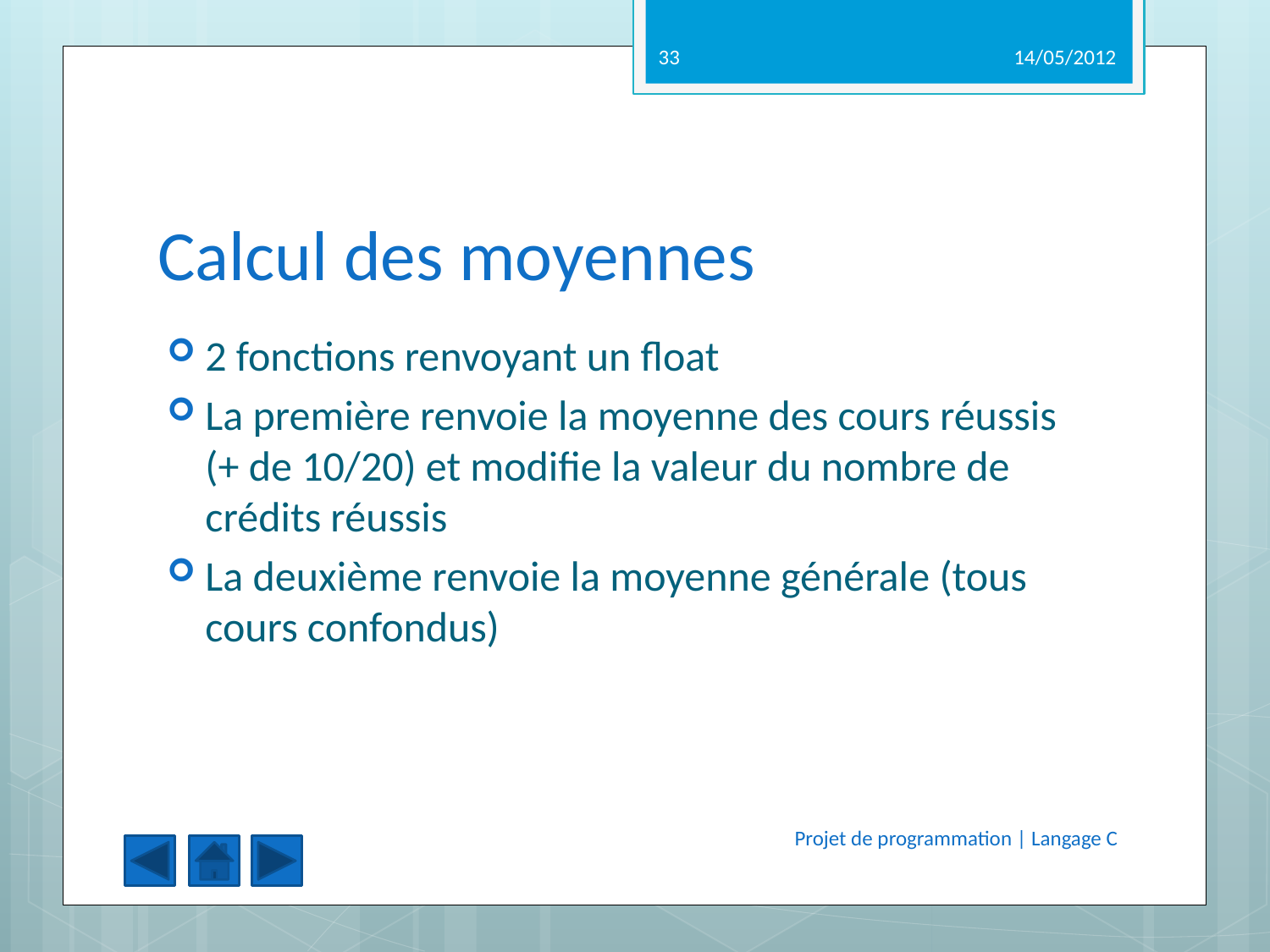

33
14/05/2012
# Calcul des moyennes
2 fonctions renvoyant un float
La première renvoie la moyenne des cours réussis  (+ de 10/20) et modifie la valeur du nombre de crédits réussis
La deuxième renvoie la moyenne générale (tous cours confondus)
Projet de programmation | Langage C